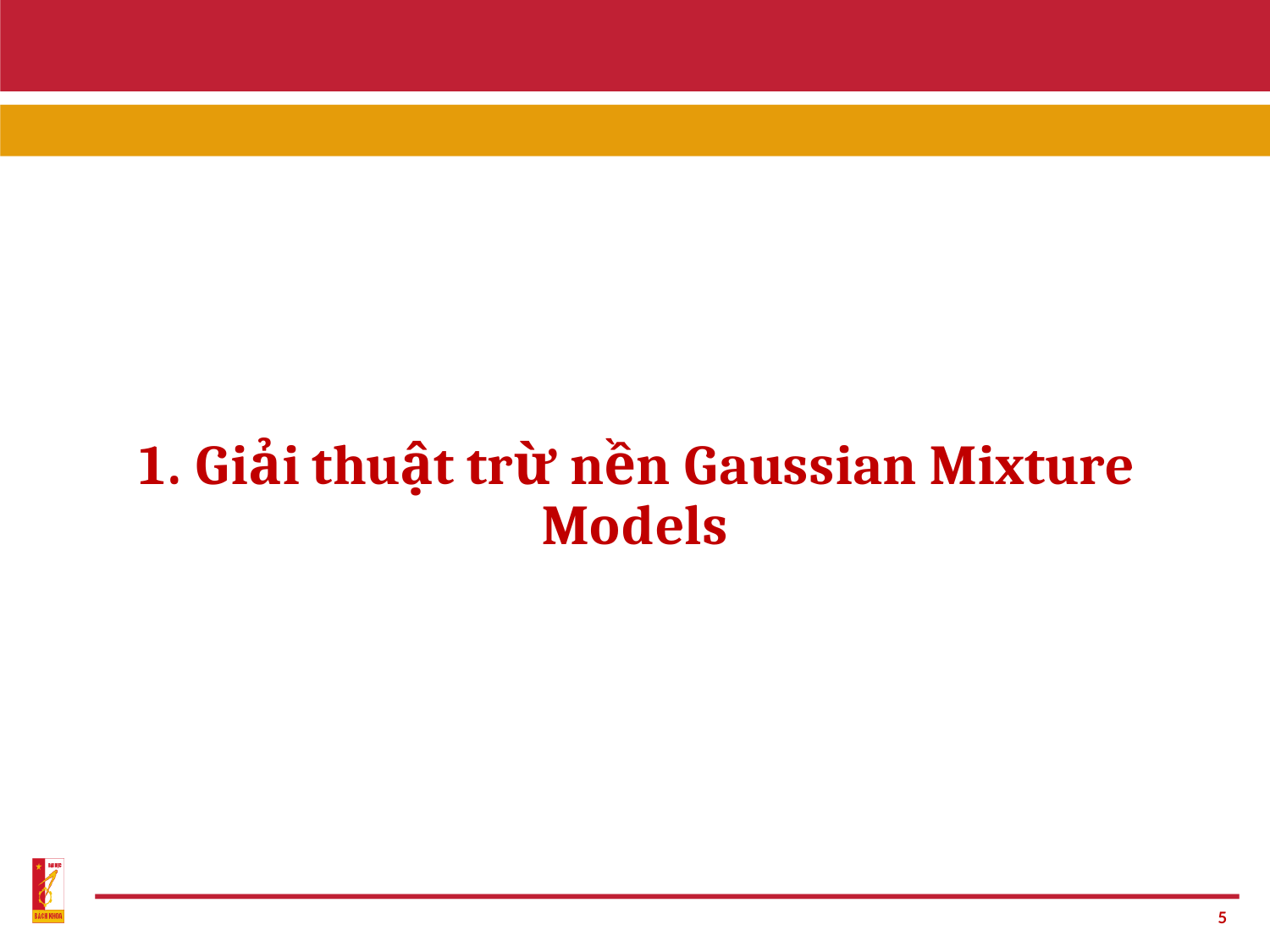

1. Giải thuật trừ nền Gaussian Mixture Models
5